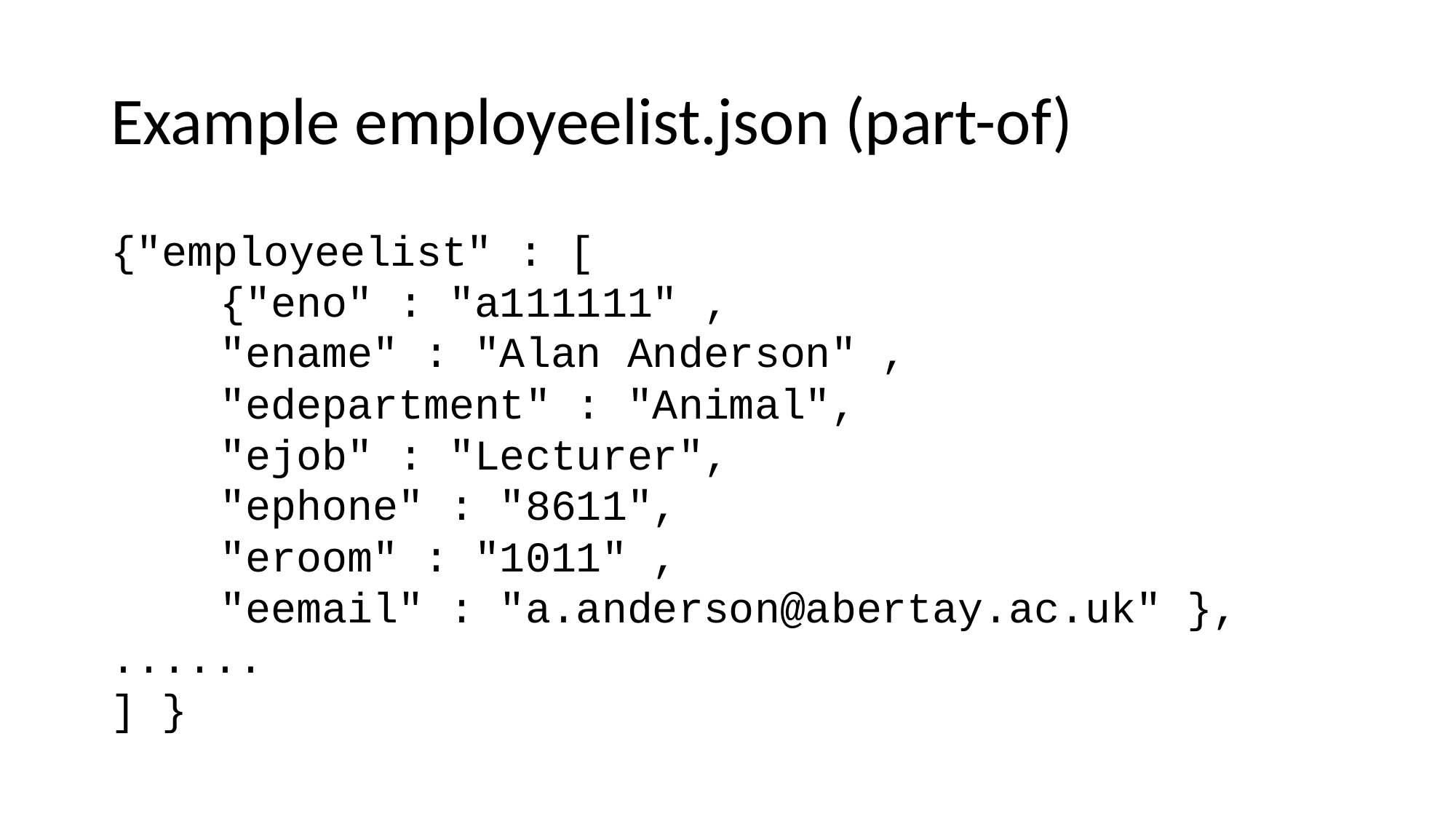

Example employeelist.json (part-of)
{"employeelist" : [
	{"eno" : "a111111" ,
	"ename" : "Alan Anderson" ,
	"edepartment" : "Animal",
	"ejob" : "Lecturer",
	"ephone" : "8611",
	"eroom" : "1011" ,
	"eemail" : "a.anderson@abertay.ac.uk" },
......
] }